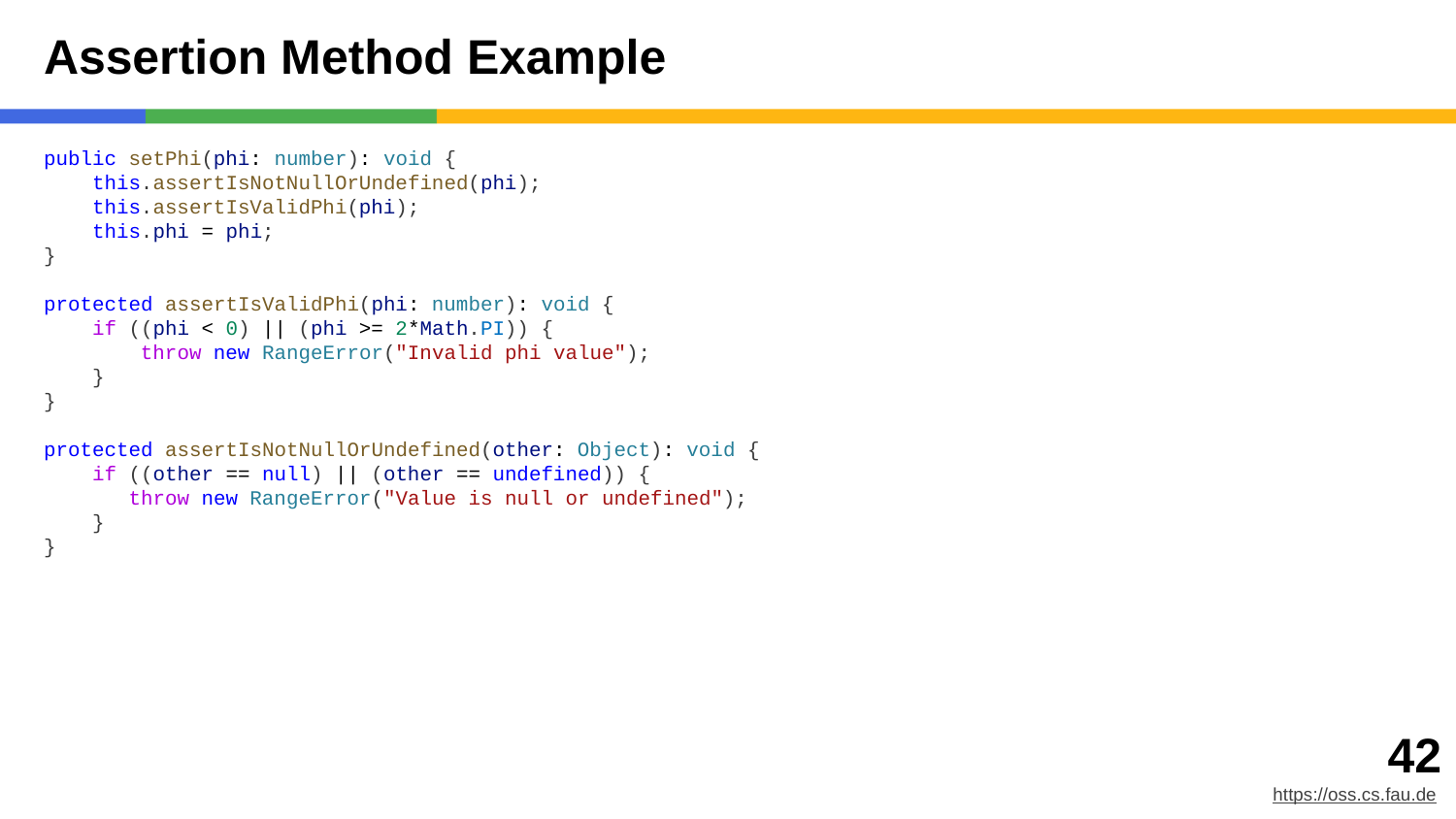

# Assertion Method Example
public setPhi(phi: number): void {
    this.assertIsNotNullOrUndefined(phi);
    this.assertIsValidPhi(phi);
    this.phi = phi;
}

protected assertIsValidPhi(phi: number): void {
    if ((phi < 0) || (phi >= 2*Math.PI)) {
        throw new RangeError("Invalid phi value");
    }
}

protected assertIsNotNullOrUndefined(other: Object): void {
    if ((other == null) || (other == undefined)) {
       throw new RangeError("Value is null or undefined");
    }
}

42
https://oss.cs.fau.de